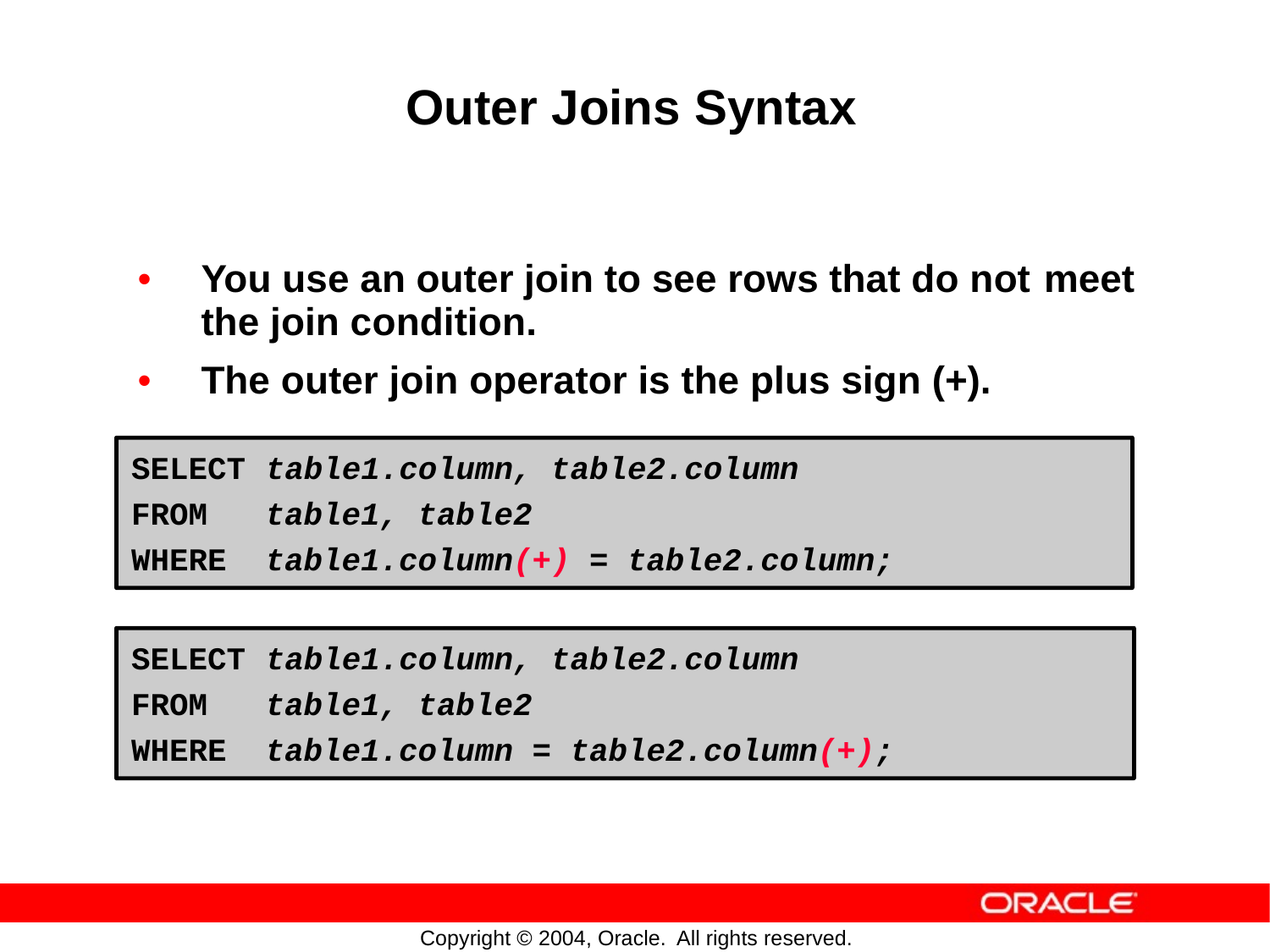

Outer Joins Syntax
•
You use an outer join to see rows that do not
the join condition.
meet
•
The
outer
join
operator
is
the
plus
sign
(+).

SELECT table1.column, table2.column
FROM   table1, table2
WHERE  table1.column(+) = table2.column;

SELECT table1.column, table2.column
FROM   table1, table2
WHERE  table1.column = table2.column(+);

Copyright © 2004, Oracle.
All rights reserved.